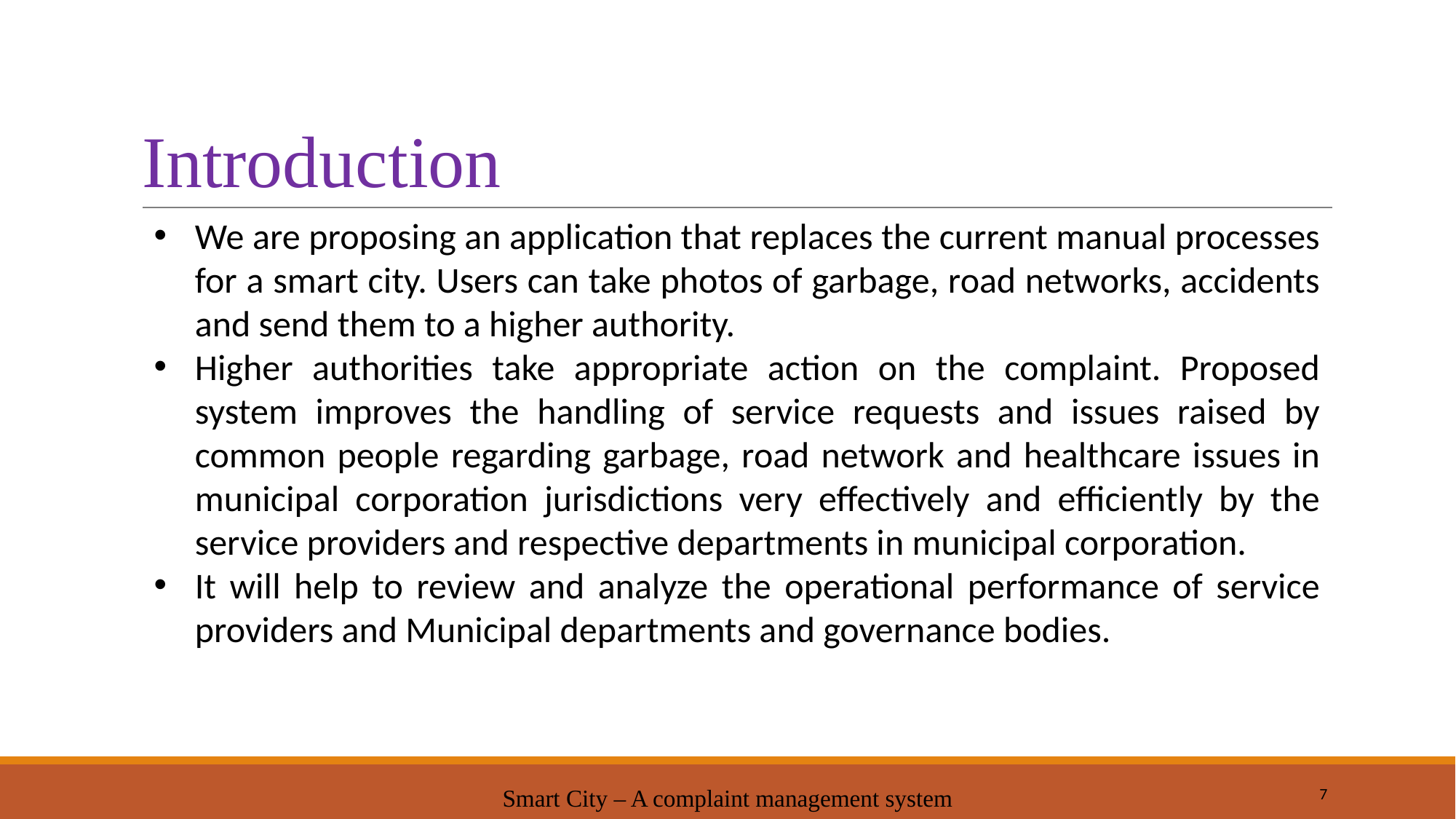

# Introduction
We are proposing an application that replaces the current manual processes for a smart city. Users can take photos of garbage, road networks, accidents and send them to a higher authority.
Higher authorities take appropriate action on the complaint. Proposed system improves the handling of service requests and issues raised by common people regarding garbage, road network and healthcare issues in municipal corporation jurisdictions very effectively and efficiently by the service providers and respective departments in municipal corporation.
It will help to review and analyze the operational performance of service providers and Municipal departments and governance bodies.
7
Smart City – A complaint management system